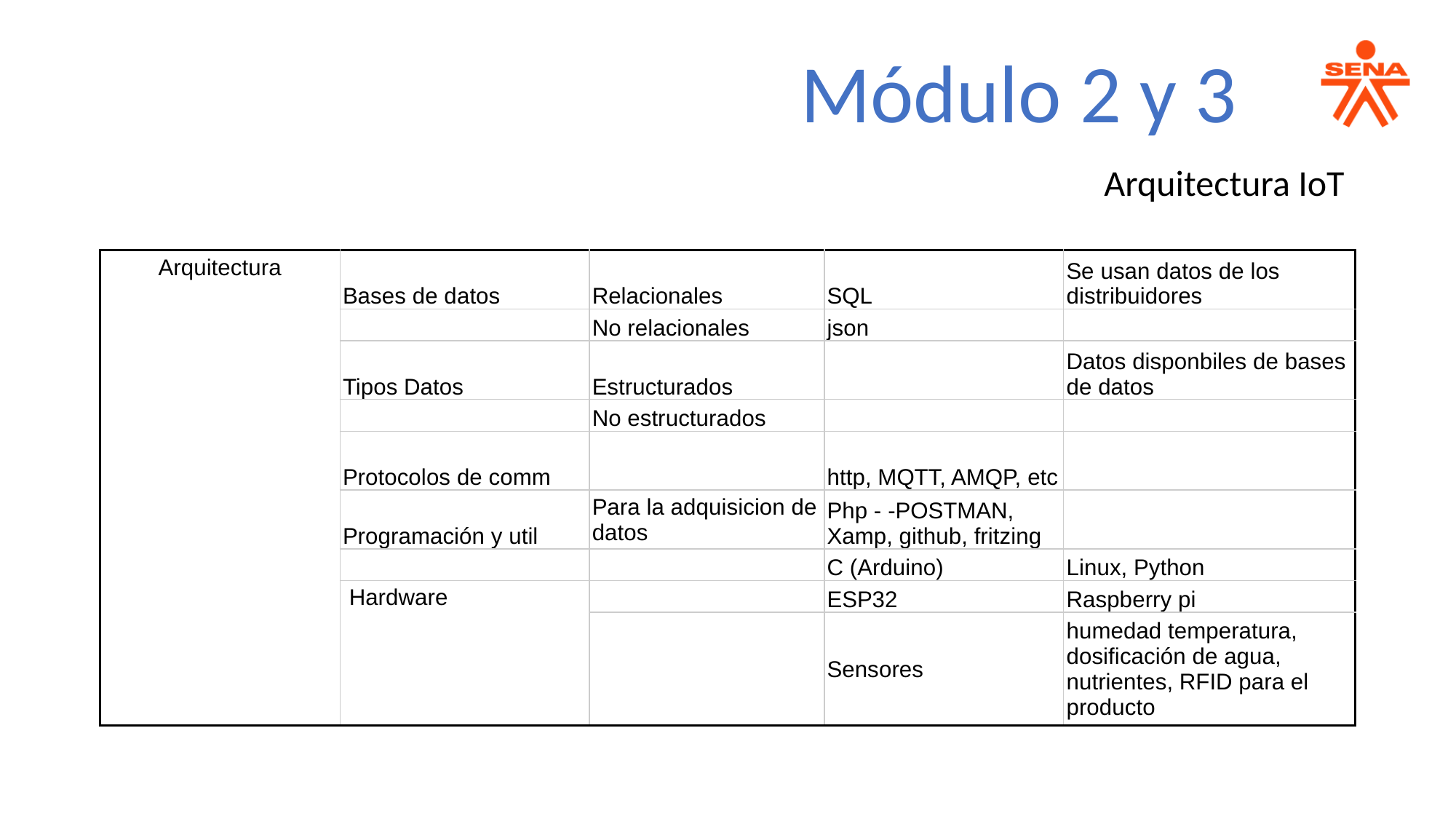

Módulo 2 y 3
Arquitectura IoT
| Arquitectura | Bases de datos | Relacionales | SQL | Se usan datos de los distribuidores |
| --- | --- | --- | --- | --- |
|  |  | No relacionales | json |  |
|  | Tipos Datos | Estructurados |  | Datos disponbiles de bases de datos |
|  |  | No estructurados |  |  |
|  | Protocolos de comm |  | http, MQTT, AMQP, etc |  |
|  | Programación y util | Para la adquisicion de datos | Php - -POSTMAN, Xamp, github, fritzing |  |
|  |  |  | C (Arduino) | Linux, Python |
|  | Hardware |  | ESP32 | Raspberry pi |
|  |  |  | Sensores | humedad temperatura, dosificación de agua, nutrientes, RFID para el producto |